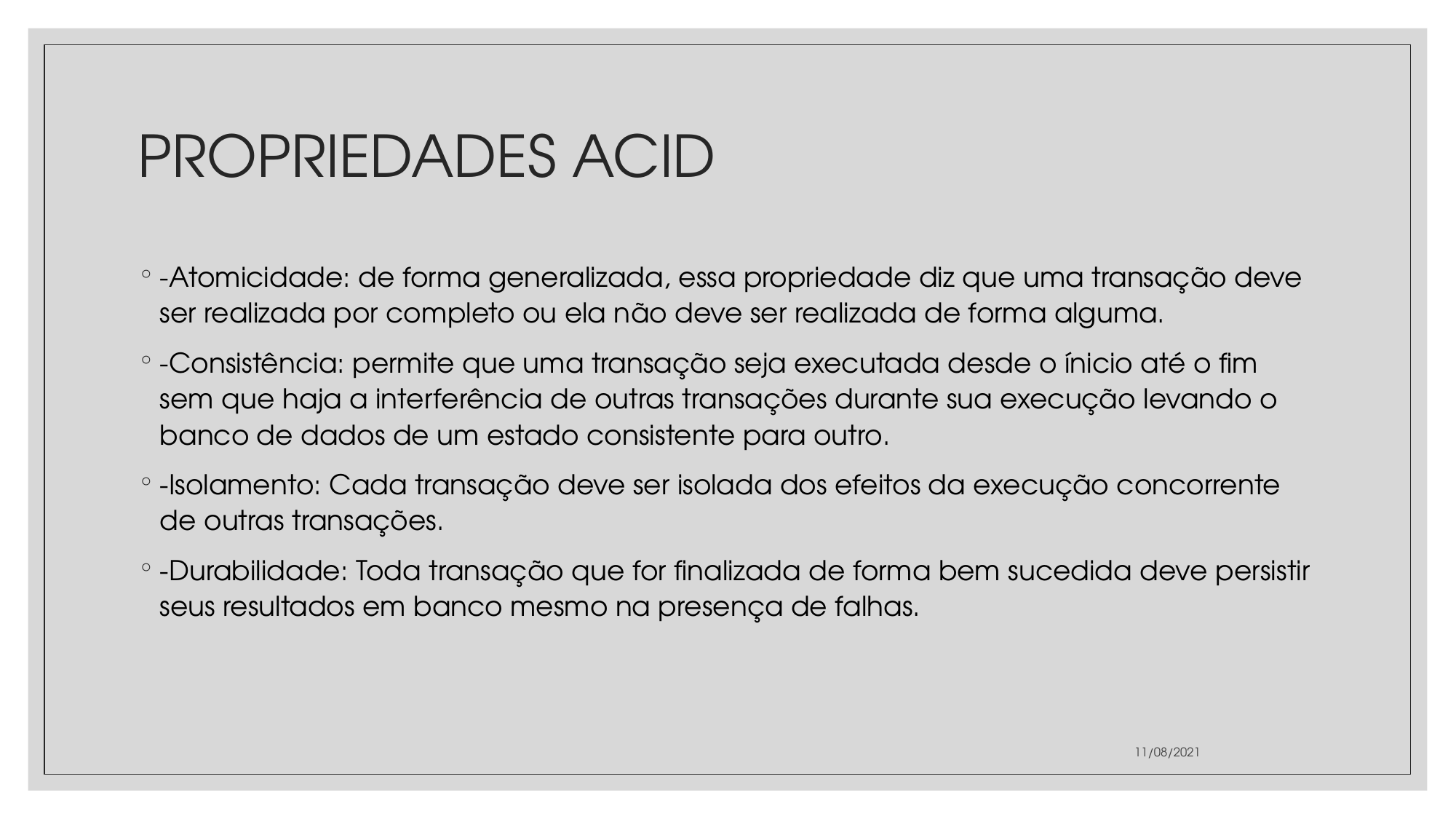

# PROPRIEDADES ACID
-Atomicidade: de forma generalizada, essa propriedade diz que uma transação deve ser realizada por completo ou ela não deve ser realizada de forma alguma.
-Consistência: permite que uma transação seja executada desde o ínicio até o fim sem que haja a interferência de outras transações durante sua execução levando o banco de dados de um estado consistente para outro.
-Isolamento: Cada transação deve ser isolada dos efeitos da execução concorrente de outras transações.
-Durabilidade: Toda transação que for finalizada de forma bem sucedida deve persistir seus resultados em banco mesmo na presença de falhas.
11/08/2021